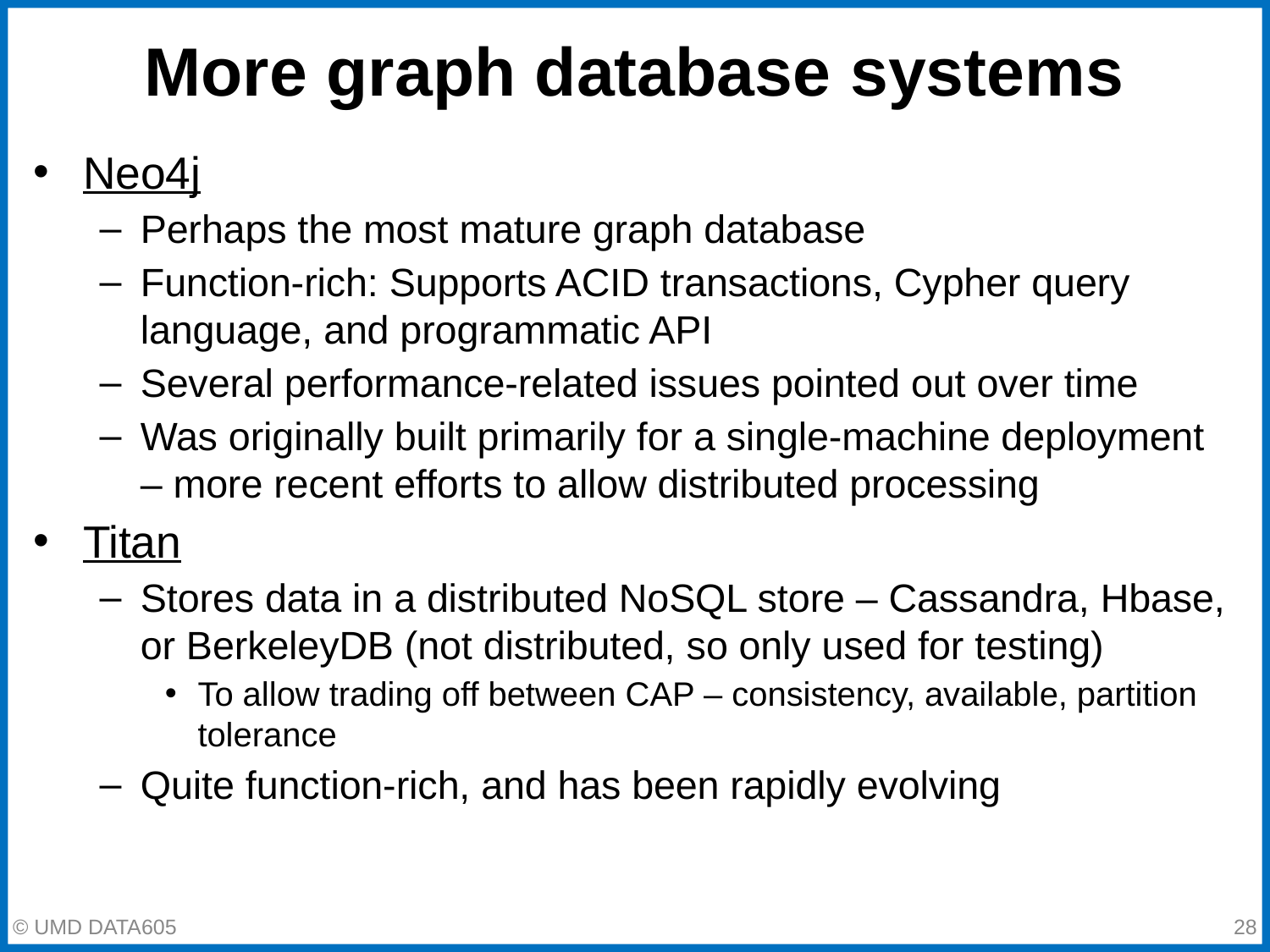

# More graph database systems
Neo4j
Perhaps the most mature graph database
Function-rich: Supports ACID transactions, Cypher query language, and programmatic API
Several performance-related issues pointed out over time
Was originally built primarily for a single-machine deployment – more recent efforts to allow distributed processing
Titan
Stores data in a distributed NoSQL store – Cassandra, Hbase, or BerkeleyDB (not distributed, so only used for testing)
To allow trading off between CAP – consistency, available, partition tolerance
Quite function-rich, and has been rapidly evolving

28